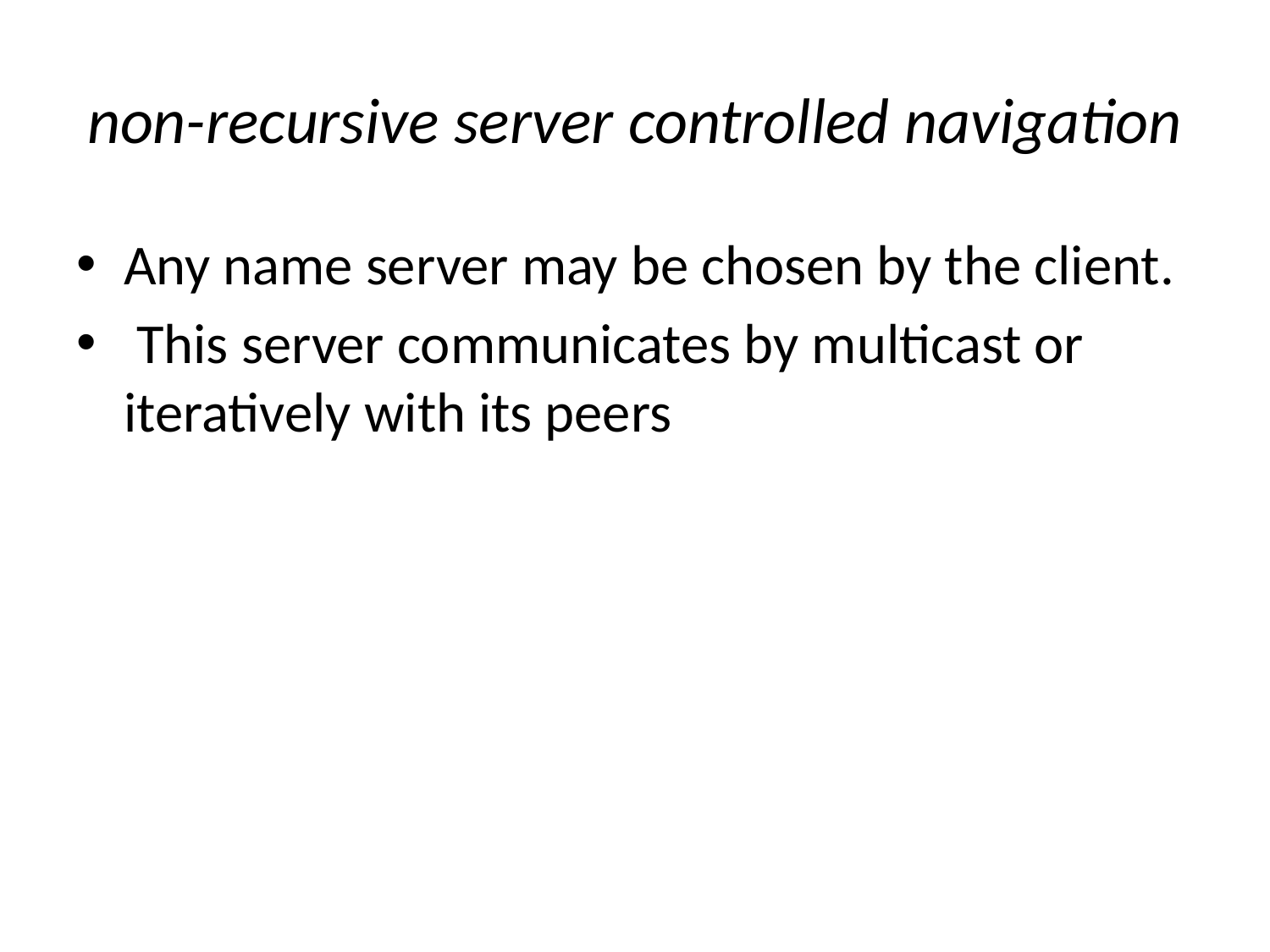

# non-recursive server controlled navigation
Any name server may be chosen by the client.
 This server communicates by multicast or iteratively with its peers